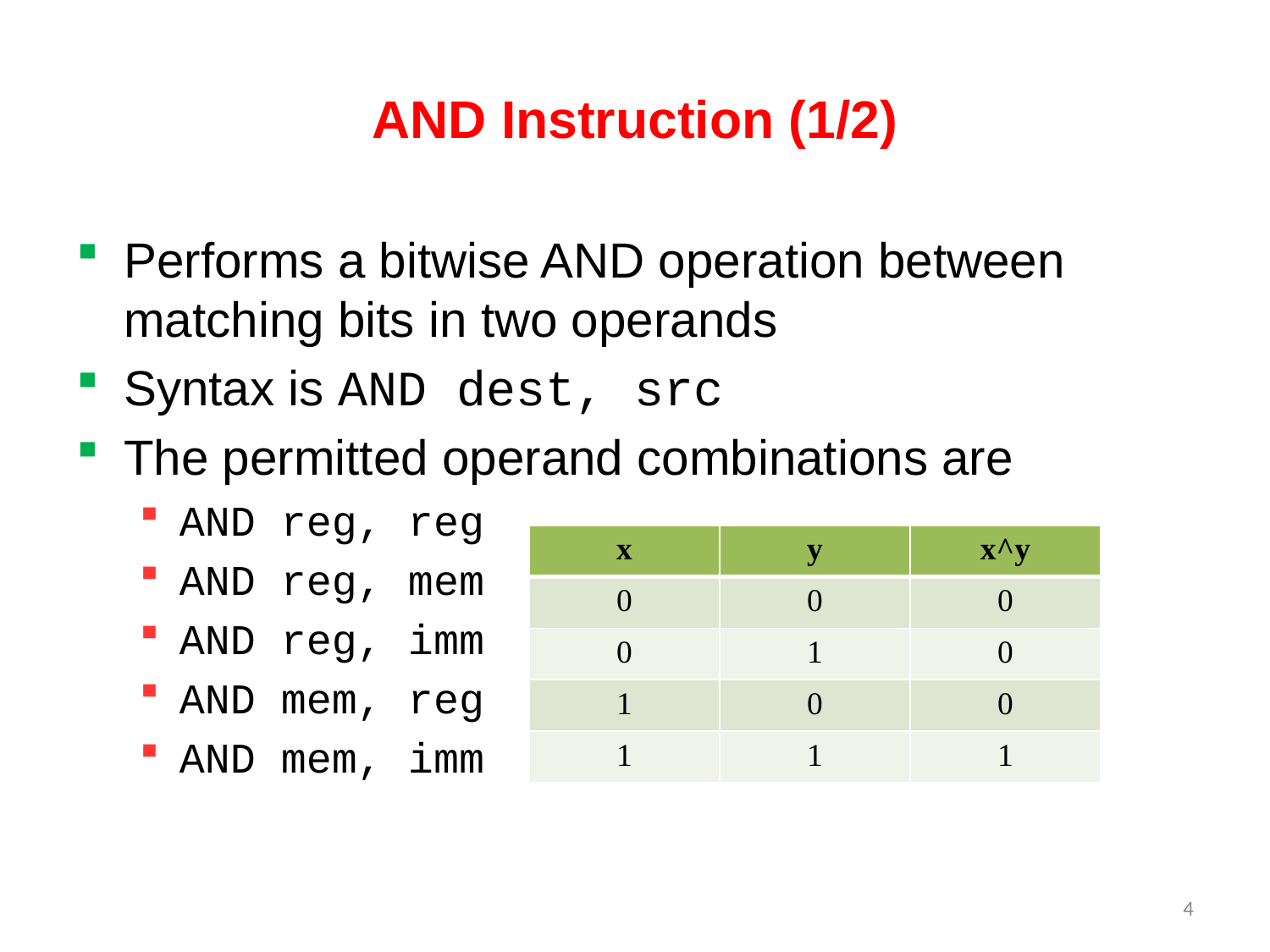

# AND Instruction (1/2)
Performs a bitwise AND operation between matching bits in two operands
Syntax is AND dest, src
The permitted operand combinations are
AND reg, reg
AND reg, mem
AND reg, imm
AND mem, reg
AND mem, imm

| x | y | x^y |
| --- | --- | --- |
| 0 | 0 | 0 |
| 0 | 1 | 0 |
| 1 | 0 | 0 |
| 1 | 1 | 1 |
4